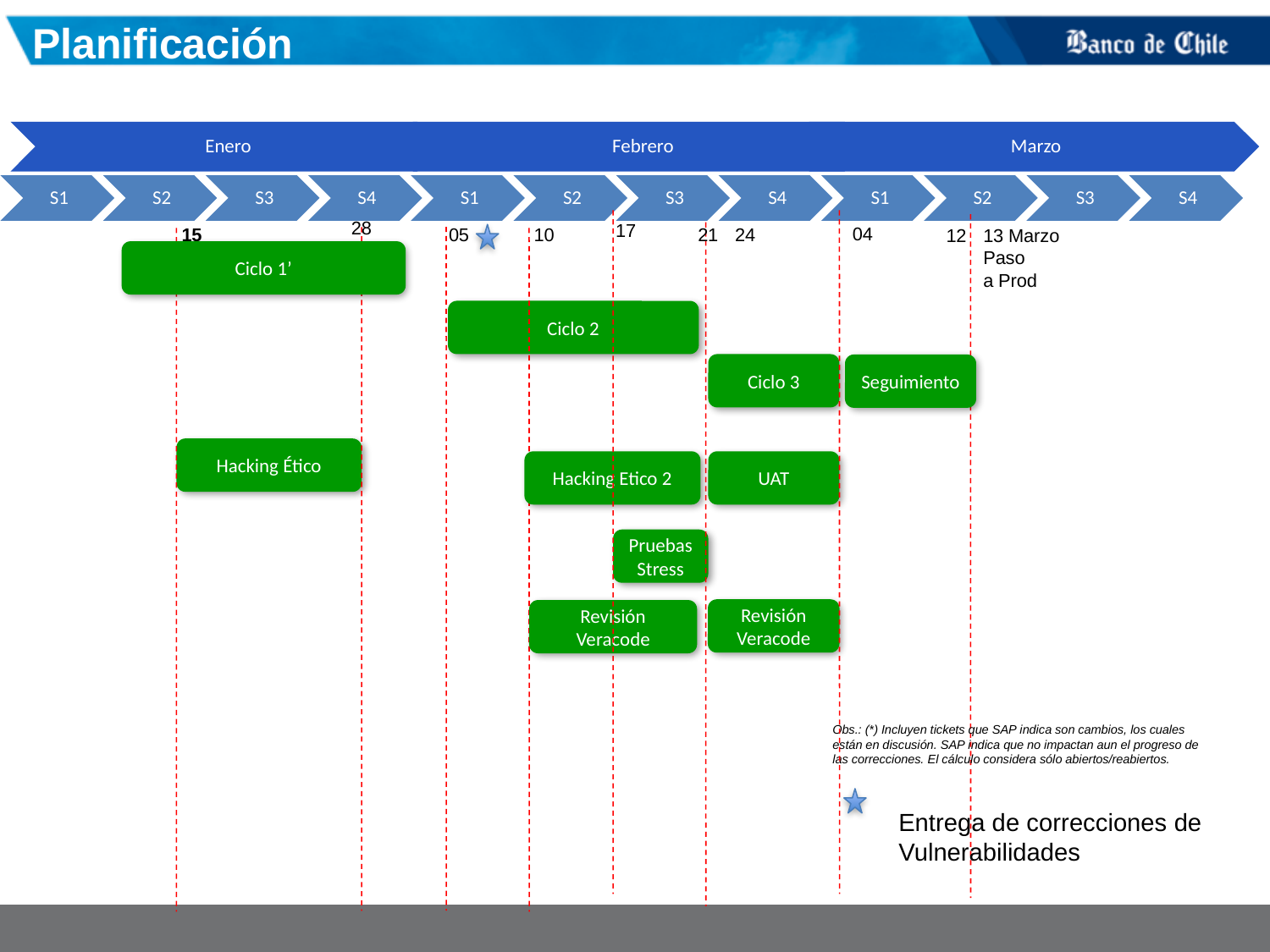

Planificación
Enero
Febrero
Marzo
S1
S2
S3
S4
S1
S2
S3
S4
S1
S2
S3
S4
28

17

04
15
05
10
21
24
12
13 Marzo
Paso
a Prod

Ciclo 1’
Ciclo 2
Ciclo 3
Seguimiento
Hacking Ético
UAT
Hacking Etico 2
Pruebas Stress
Revisión Veracode
Revisión Veracode
Obs.: (*) Incluyen tickets que SAP indica son cambios, los cuales están en discusión. SAP indica que no impactan aun el progreso de las correcciones. El cálculo considera sólo abiertos/reabiertos.

Entrega de correcciones de Vulnerabilidades